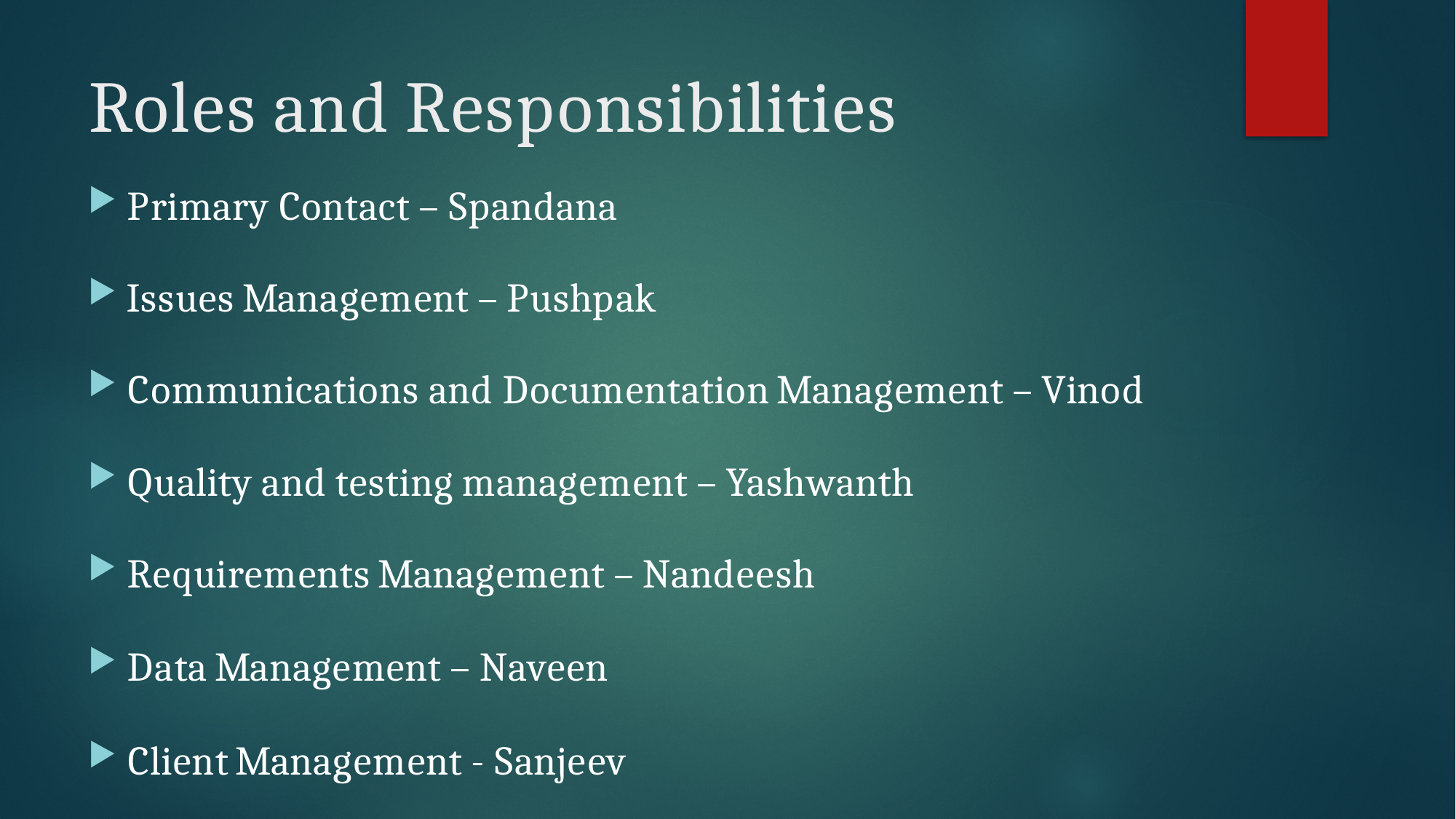

# Roles and Responsibilities
Primary Contact – Spandana

Issues Management – Pushpak

Communications and Documentation Management – Vinod

Quality and testing management – Yashwanth

Requirements Management – Nandeesh

Data Management – Naveen

Client Management - Sanjeev